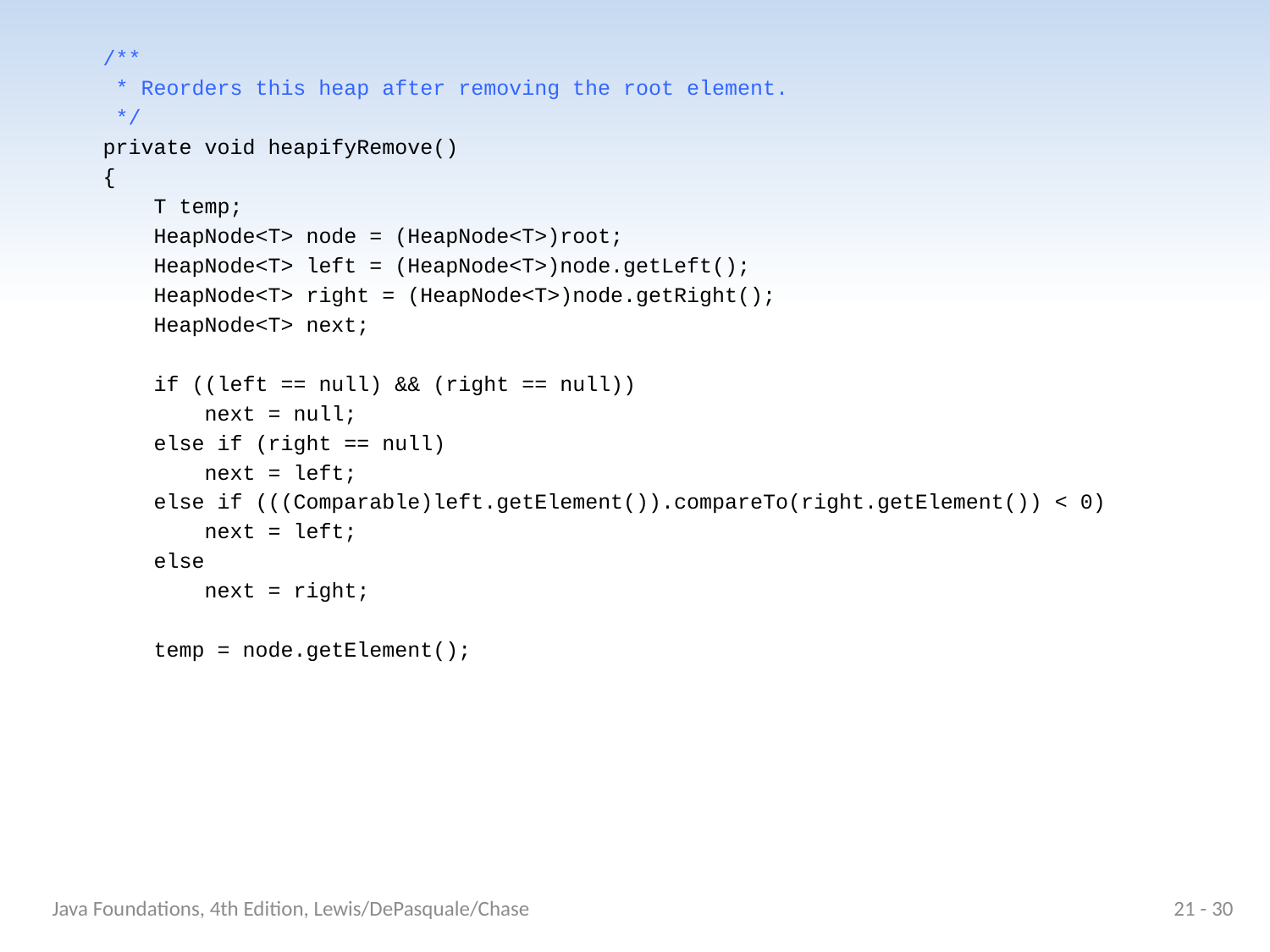

/**
     * Reorders this heap after removing the root element.
     */
    private void heapifyRemove()
    {
        T temp;
        HeapNode<T> node = (HeapNode<T>)root;
        HeapNode<T> left = (HeapNode<T>)node.getLeft();
        HeapNode<T> right = (HeapNode<T>)node.getRight();
        HeapNode<T> next;

        if ((left == null) && (right == null))
            next = null;
        else if (right == null)
            next = left;
        else if (((Comparable)left.getElement()).compareTo(right.getElement()) < 0)
            next = left;
        else
            next = right;

        temp = node.getElement();

Java Foundations, 4th Edition, Lewis/DePasquale/Chase
21 - 30